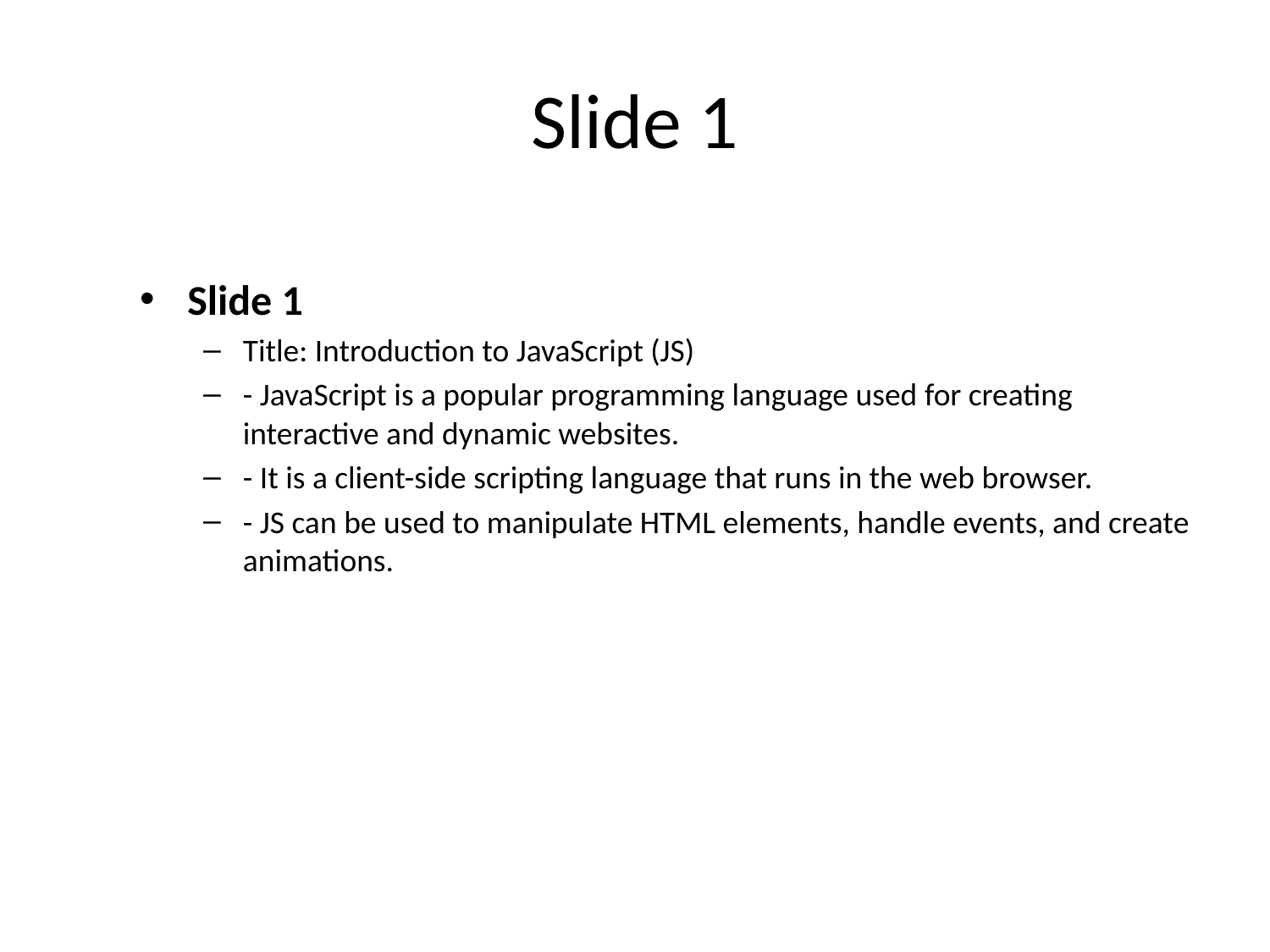

# Slide 1

Slide 1
Title: Introduction to JavaScript (JS)
- JavaScript is a popular programming language used for creating interactive and dynamic websites.
- It is a client-side scripting language that runs in the web browser.
- JS can be used to manipulate HTML elements, handle events, and create animations.